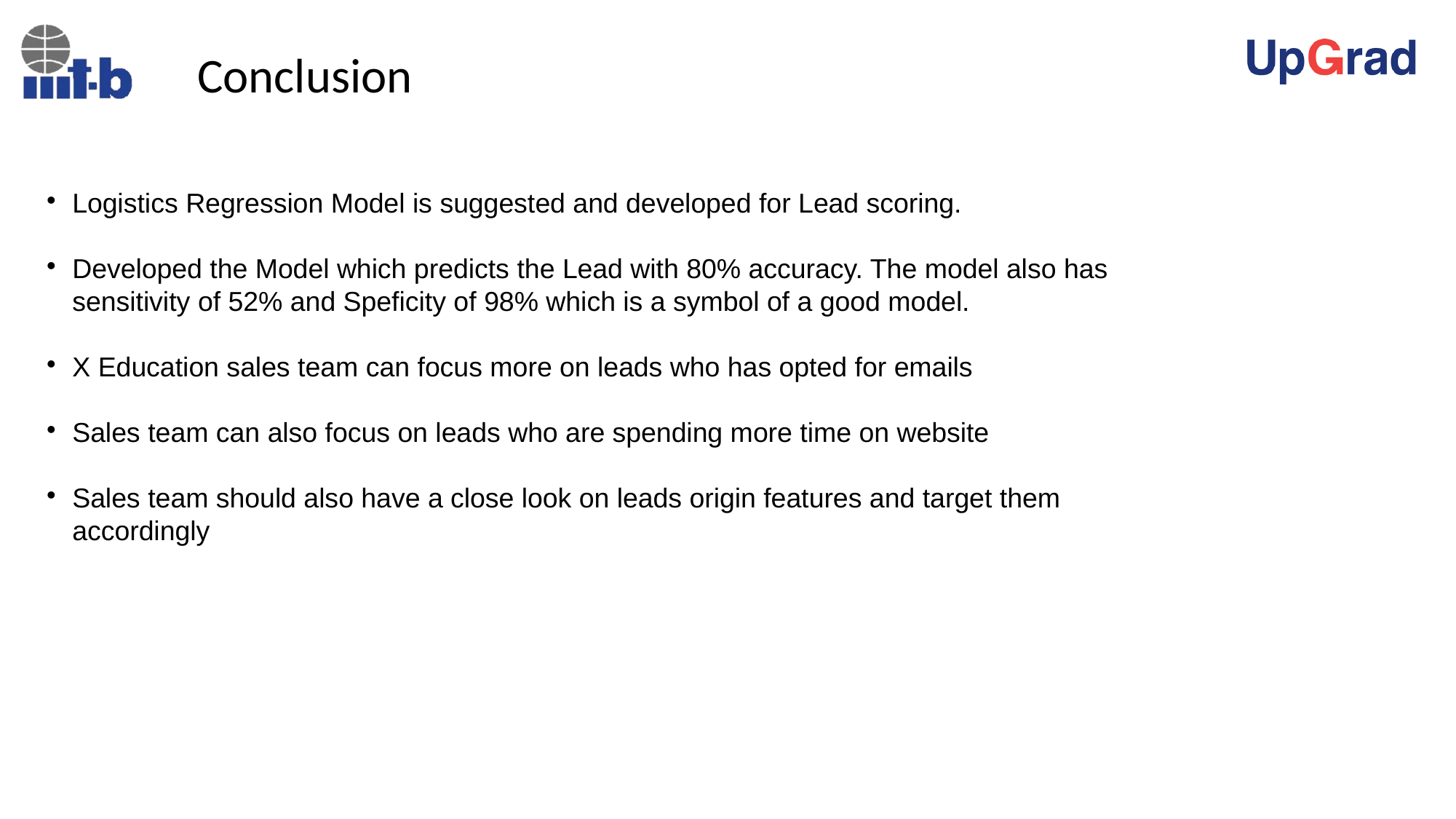

Conclusion

Logistics Regression Model is suggested and developed for Lead scoring.

Developed the Model which predicts the Lead with 80% accuracy. The model also has sensitivity of 52% and Speficity of 98% which is a symbol of a good model.

X Education sales team can focus more on leads who has opted for emails

Sales team can also focus on leads who are spending more time on website

Sales team should also have a close look on leads origin features and target them accordingly